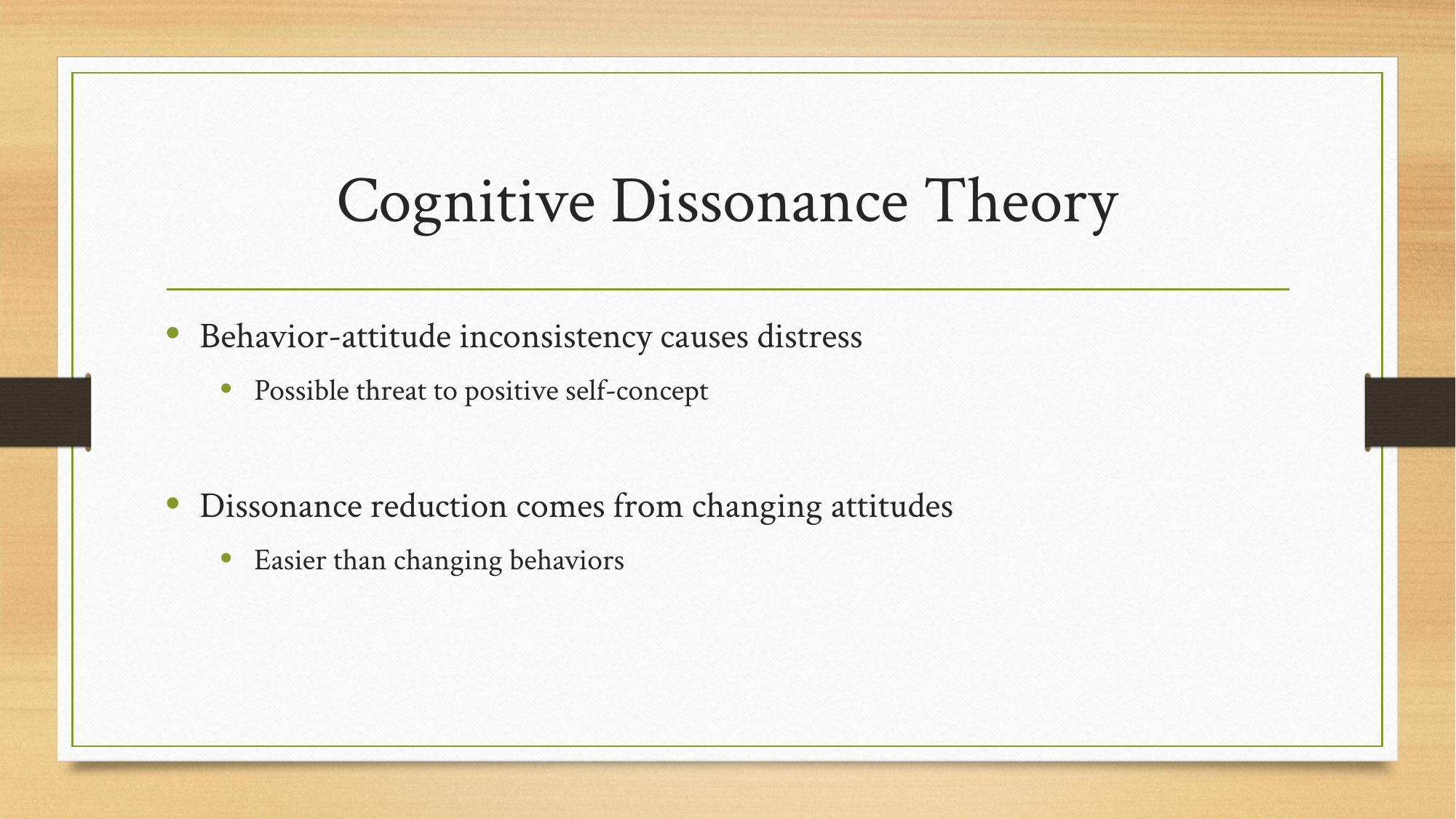

# Cognitive Dissonance Theory
Behavior-attitude inconsistency causes distress
Possible threat to positive self-concept

Dissonance reduction comes from changing attitudes
Easier than changing behaviors